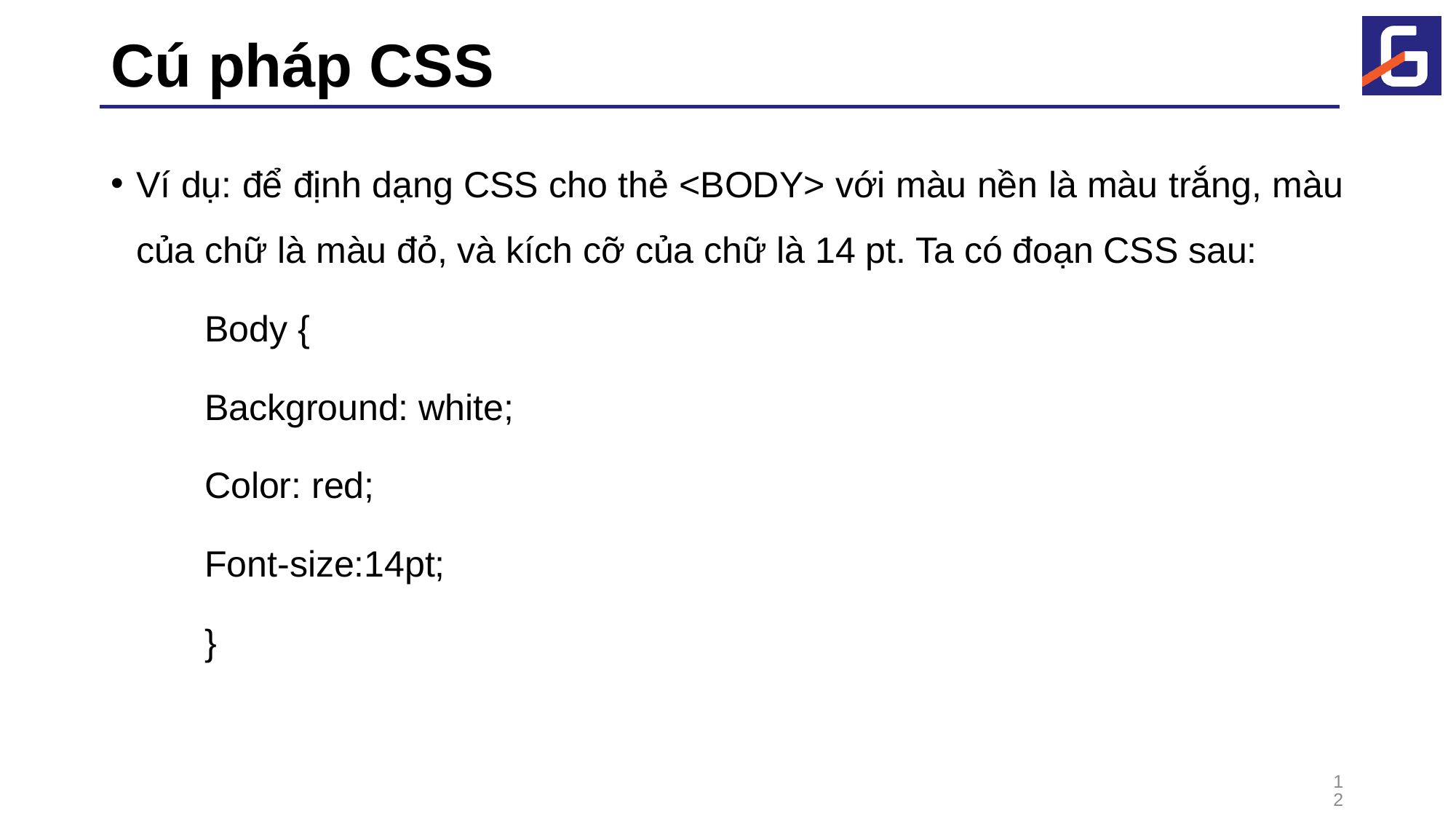

# Cú pháp CSS
Ví dụ: để định dạng CSS cho thẻ <BODY> với màu nền là màu trắng, màu của chữ là màu đỏ, và kích cỡ của chữ là 14 pt. Ta có đoạn CSS sau:
	Body {
		Background: white;
		Color: red;
		Font-size:14pt;
	}
12